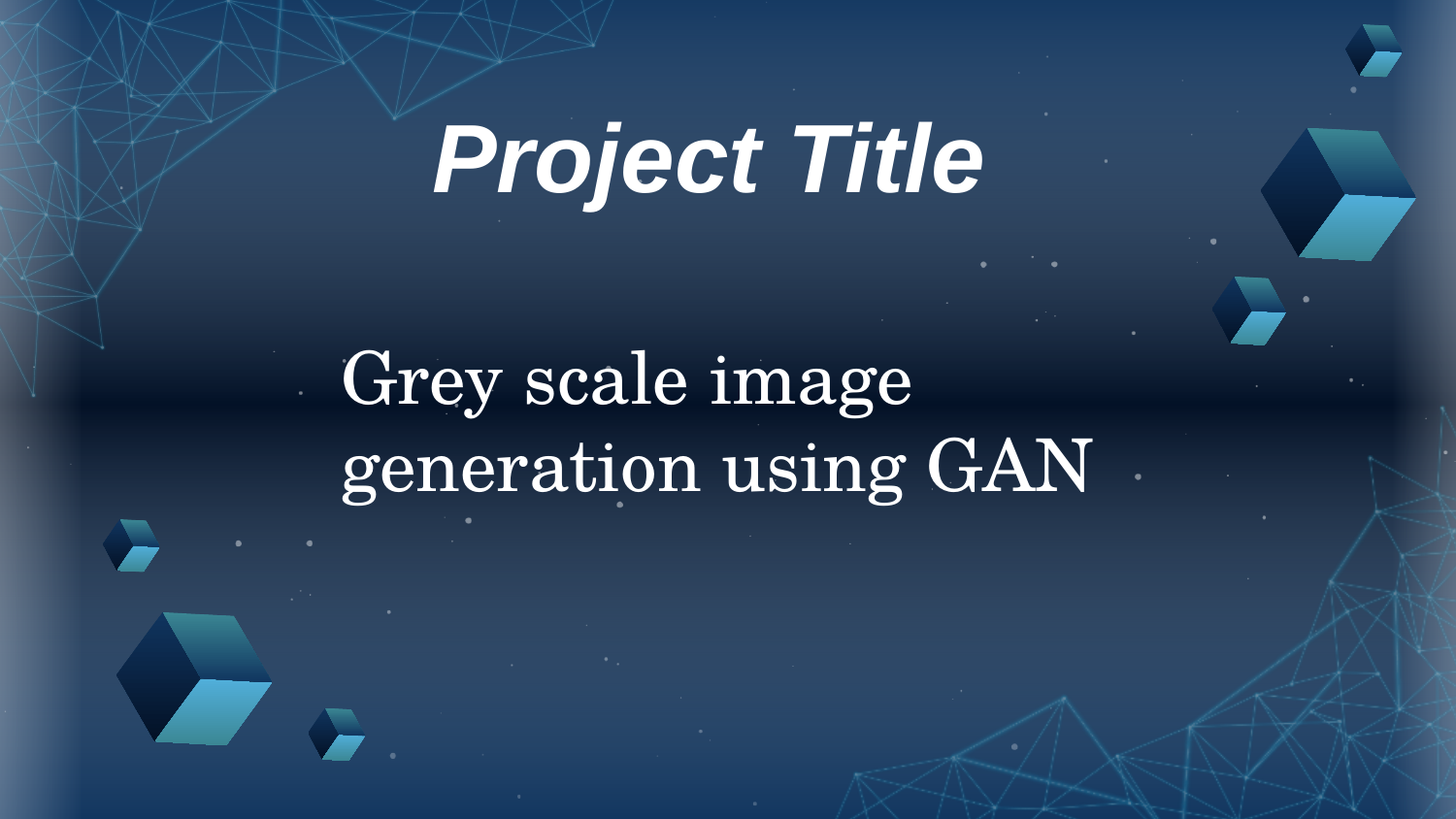

Project Title

Grey scale image generation using GAN